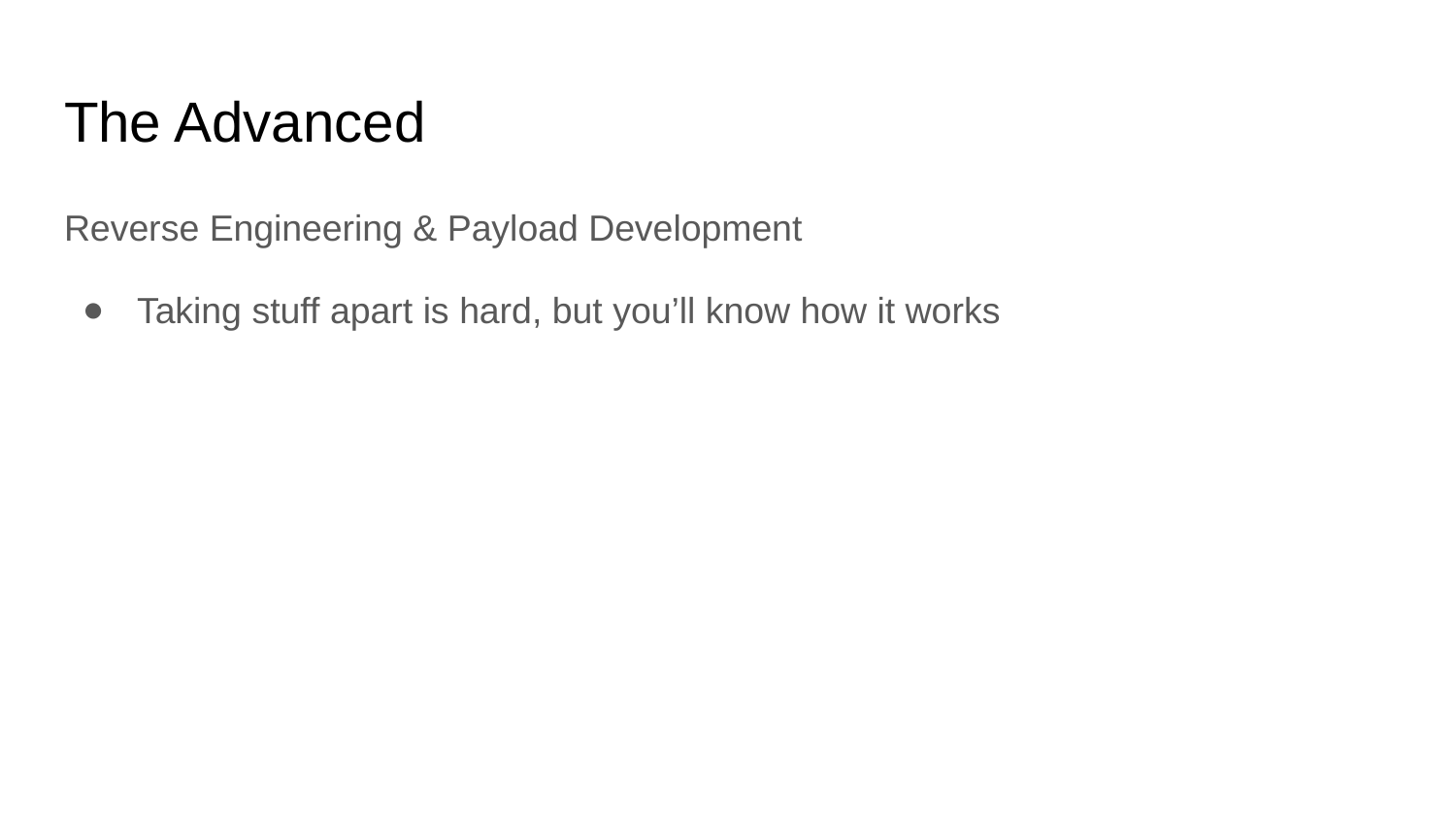

# The Advanced
Reverse Engineering & Payload Development
Taking stuff apart is hard, but you’ll know how it works